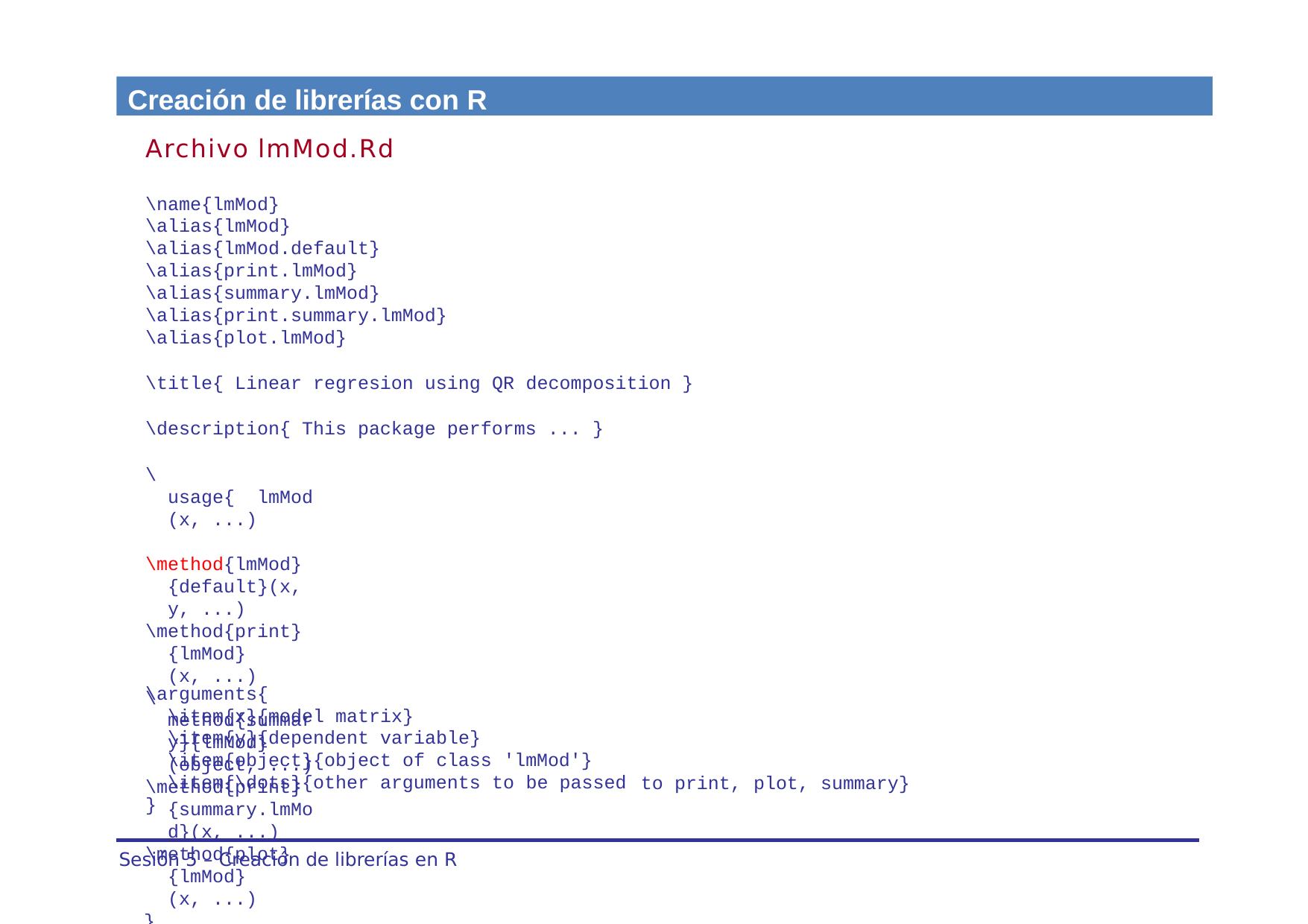

Creación de librerías con R
Archivo lmMod.Rd

\name{lmMod}
\alias{lmMod}
\alias{lmMod.default}
\alias{print.lmMod}
\alias{summary.lmMod}
\alias{print.summary.lmMod}
\alias{plot.lmMod}

\title{ Linear regresion using QR decomposition }

\description{ This package performs ... }

\usage{  lmMod(x, ...)

\method{lmMod}{default}(x, y, ...)
\method{print}{lmMod}(x, ...)
\method{summary}{lmMod}(object, ...)
\method{print}{summary.lmMod}(x, ...)
\method{plot}{lmMod}(x, ...)
}
\arguments{
\item{x}{model matrix}
\item{y}{dependent variable}
\item{object}{object of class 'lmMod'}
\item{\dots}{other arguments to be passed
}
to print,
plot, summary}

Sesión 5 – Creación de librerías en R